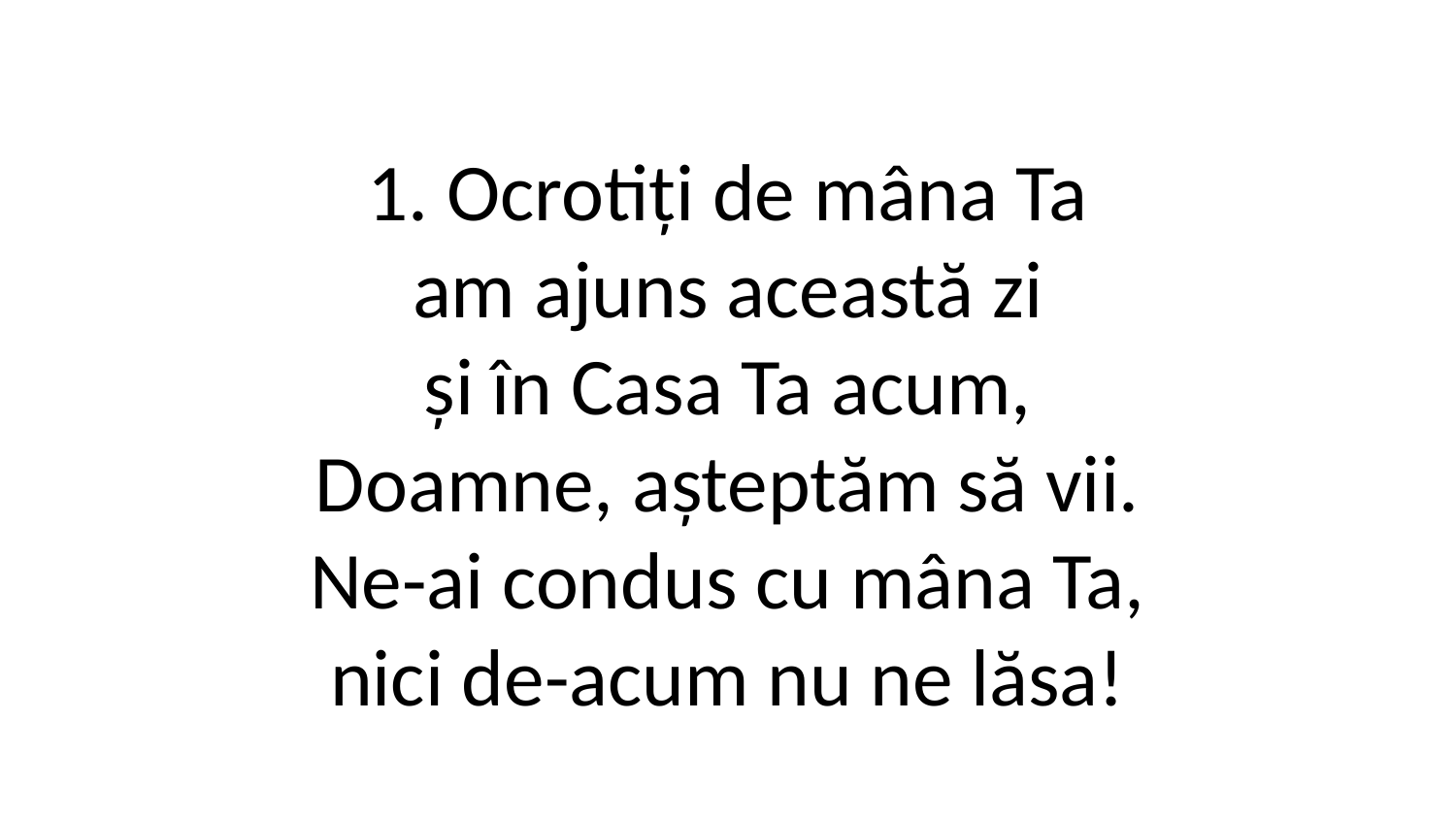

1. Ocrotiți de mâna Ta
am ajuns această zi
și în Casa Ta acum,
Doamne, așteptăm să vii.
Ne-ai condus cu mâna Ta,
nici de-acum nu ne lăsa!